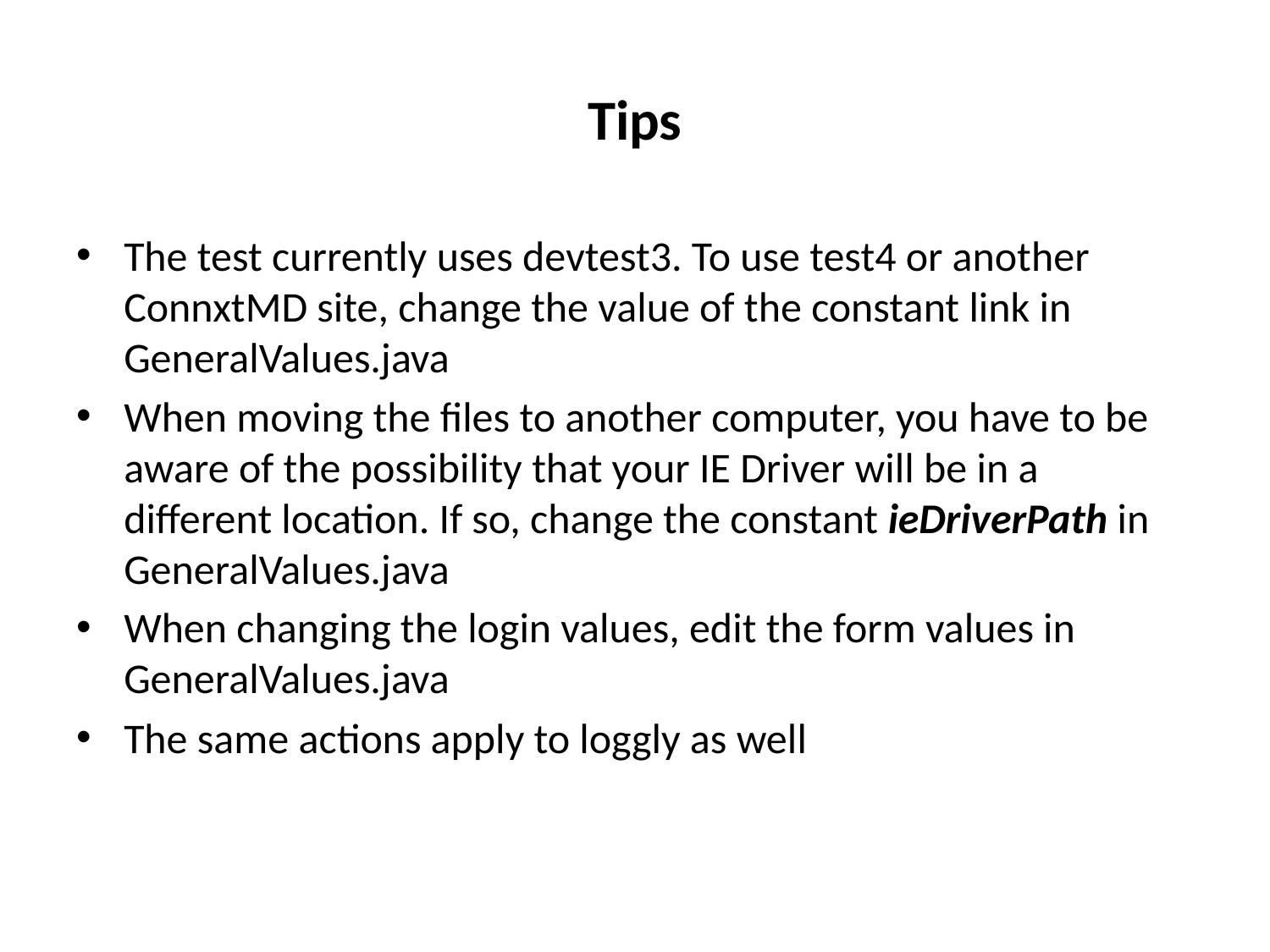

# Tips
The test currently uses devtest3. To use test4 or another ConnxtMD site, change the value of the constant link in GeneralValues.java
When moving the files to another computer, you have to be aware of the possibility that your IE Driver will be in a different location. If so, change the constant ieDriverPath in GeneralValues.java
When changing the login values, edit the form values in GeneralValues.java
The same actions apply to loggly as well